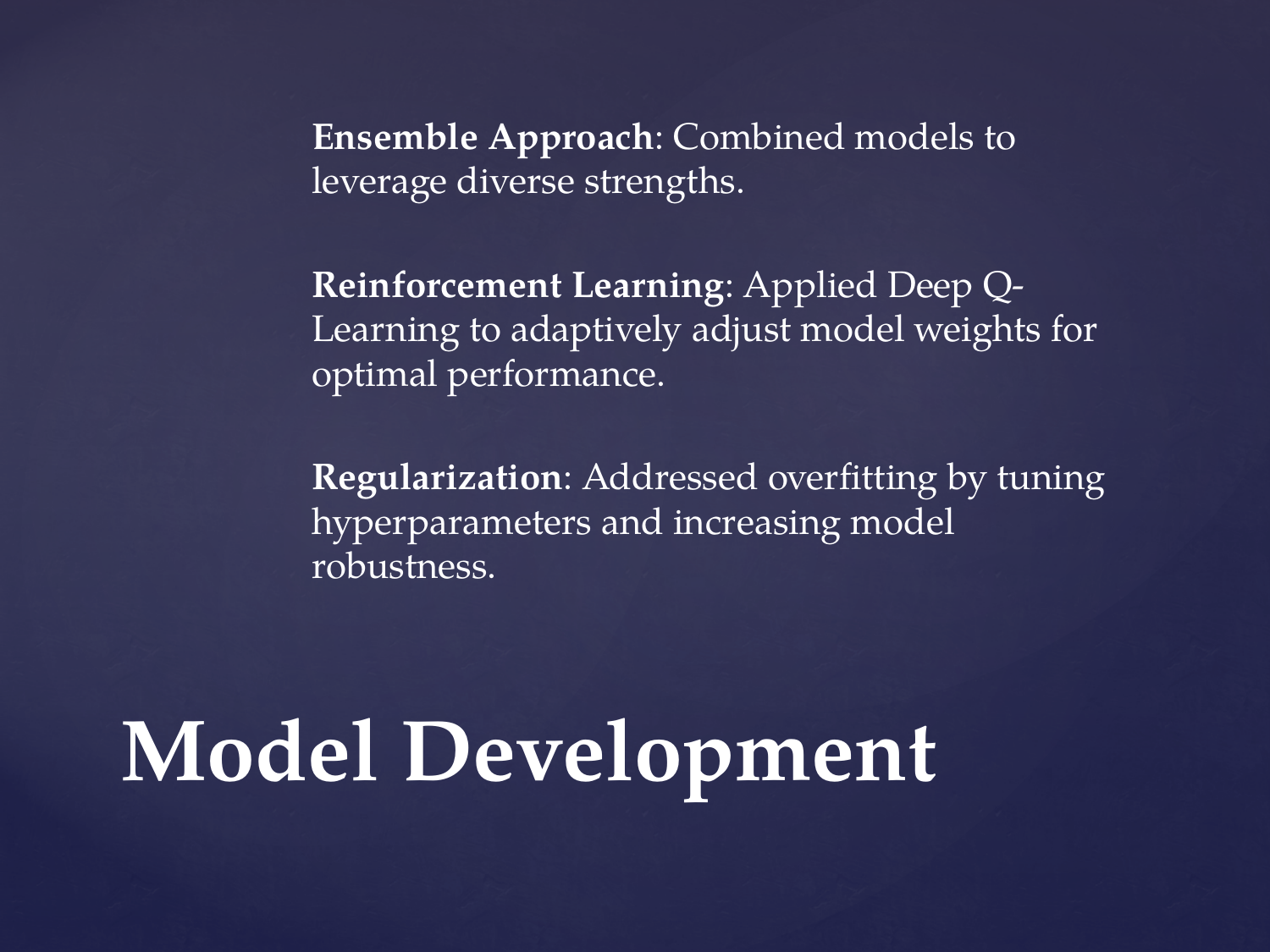

Ensemble Approach: Combined models to leverage diverse strengths.

Reinforcement Learning: Applied Deep Q-Learning to adaptively adjust model weights for optimal performance.

Regularization: Addressed overfitting by tuning hyperparameters and increasing model robustness.
# Model Development